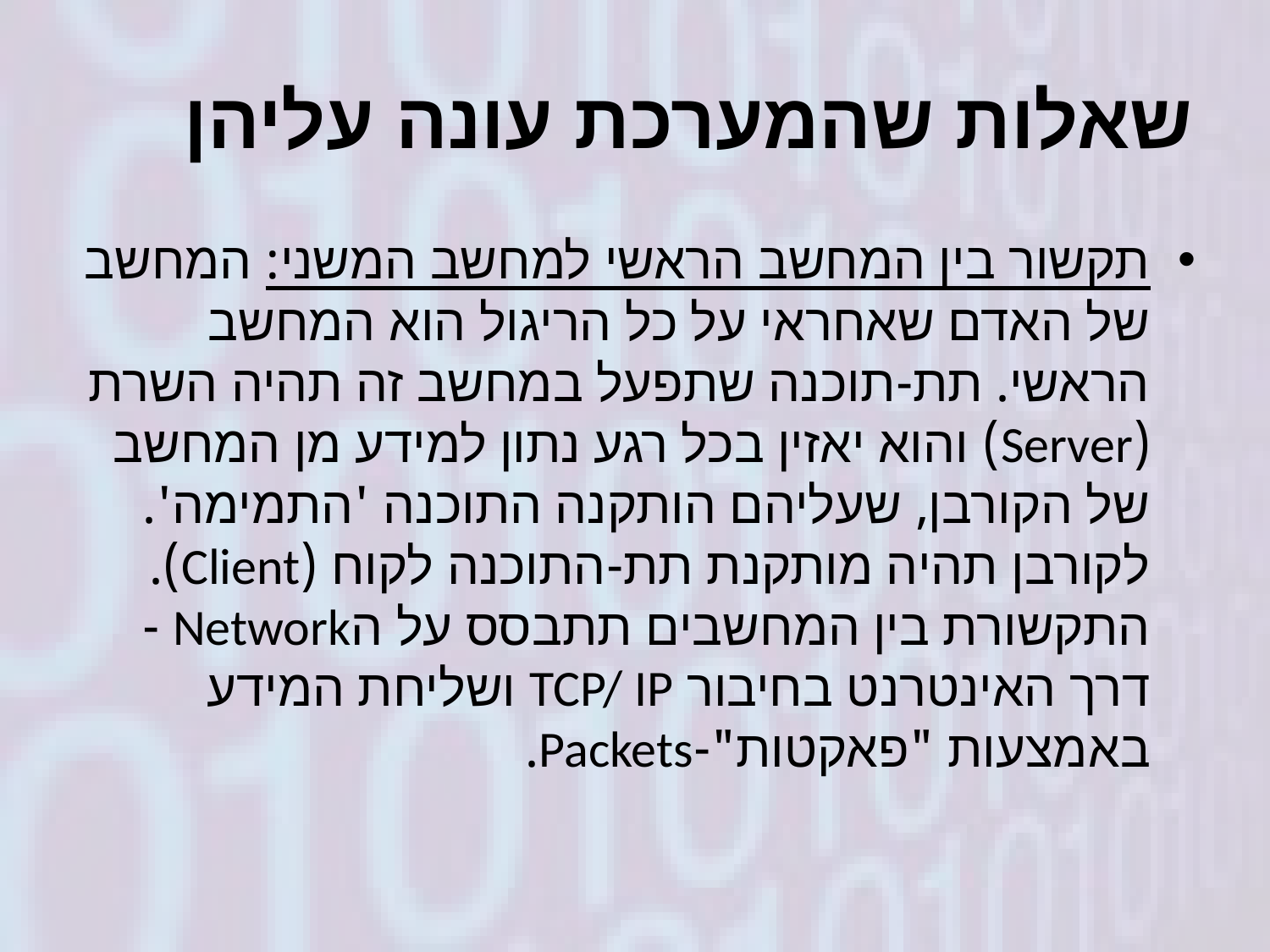

# שאלות שהמערכת עונה עליהן
תקשור בין המחשב הראשי למחשב המשני: המחשב של האדם שאחראי על כל הריגול הוא המחשב הראשי. תת-תוכנה שתפעל במחשב זה תהיה השרת (Server) והוא יאזין בכל רגע נתון למידע מן המחשב של הקורבן, שעליהם הותקנה התוכנה 'התמימה'. לקורבן תהיה מותקנת תת-התוכנה לקוח (Client). התקשורת בין המחשבים תתבסס על הNetwork -  דרך האינטרנט בחיבור TCP/ IP ושליחת המידע באמצעות "פאקטות"-Packets.